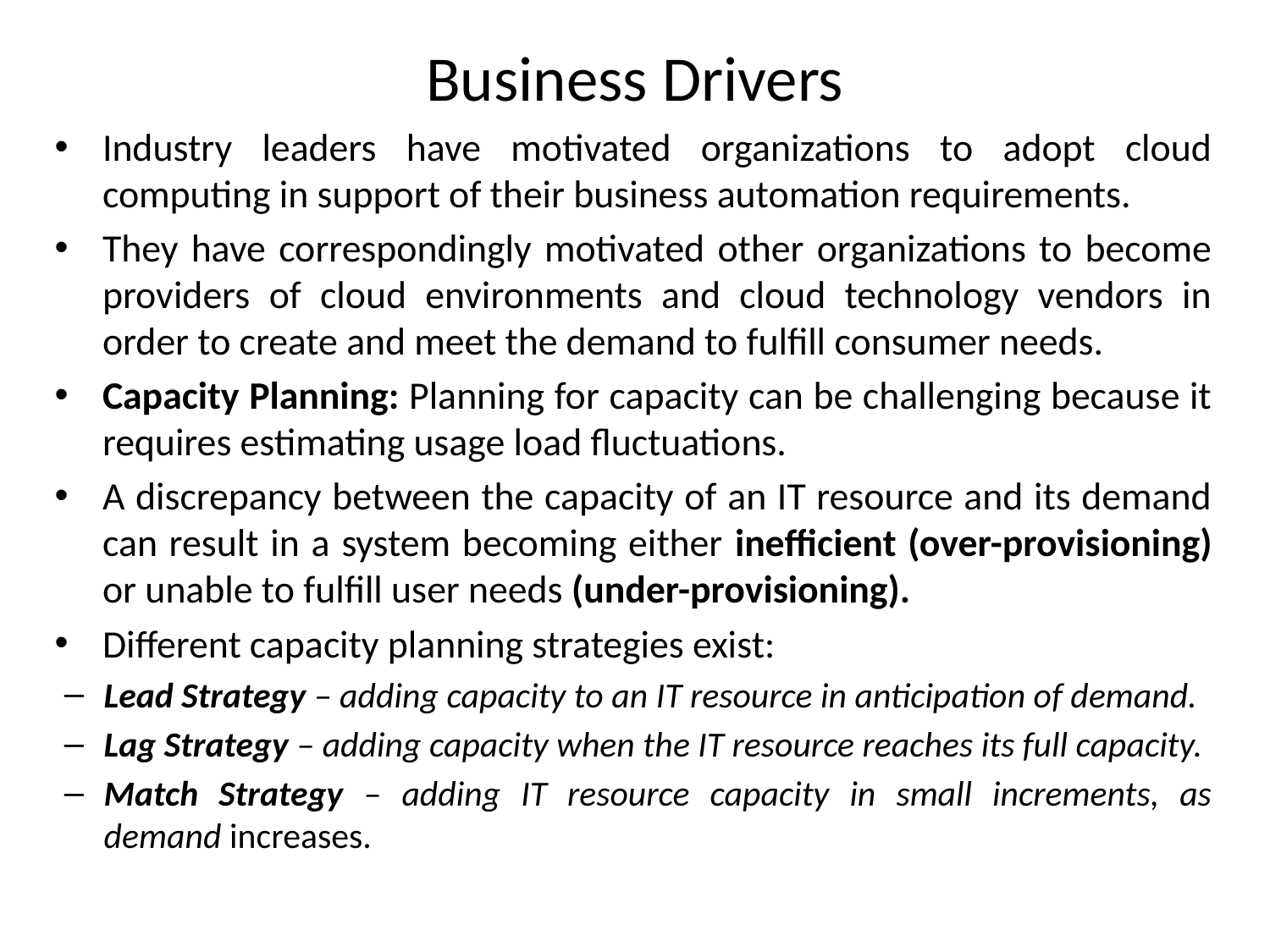

# Business Drivers
Industry leaders have motivated organizations to adopt cloud computing in support of their business automation requirements.
They have correspondingly motivated other organizations to become providers of cloud environments and cloud technology vendors in order to create and meet the demand to fulfill consumer needs.
Capacity Planning: Planning for capacity can be challenging because it requires estimating usage load fluctuations.
A discrepancy between the capacity of an IT resource and its demand can result in a system becoming either inefficient (over-provisioning) or unable to fulfill user needs (under-provisioning).
Different capacity planning strategies exist:
Lead Strategy – adding capacity to an IT resource in anticipation of demand.
Lag Strategy – adding capacity when the IT resource reaches its full capacity.
Match Strategy – adding IT resource capacity in small increments, as demand increases.